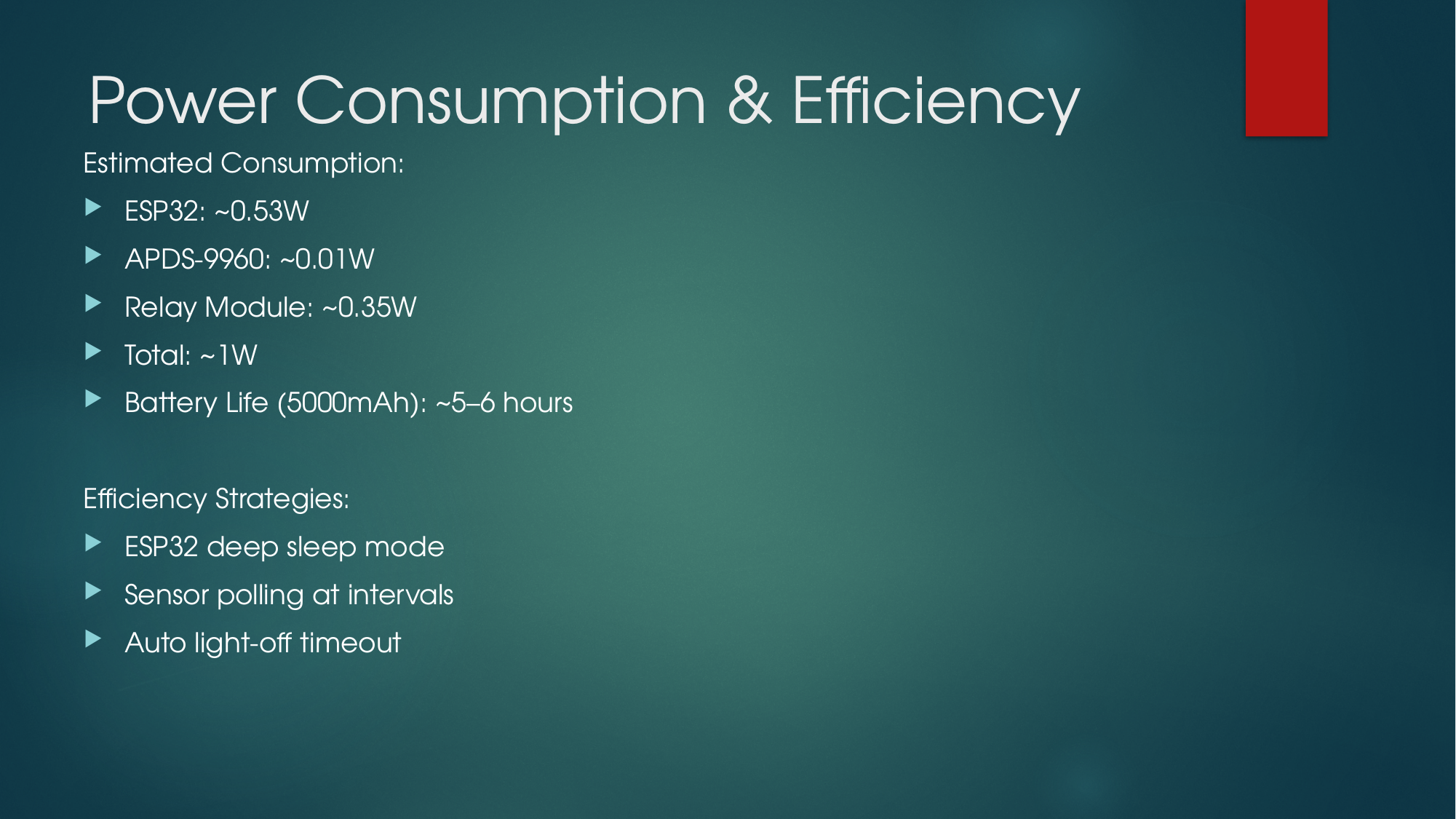

# Power Consumption & Efficiency
Estimated Consumption:
ESP32: ~0.53W
APDS-9960: ~0.01W
Relay Module: ~0.35W
Total: ~1W
Battery Life (5000mAh): ~5–6 hours

Efficiency Strategies:
ESP32 deep sleep mode
Sensor polling at intervals
Auto light-off timeout